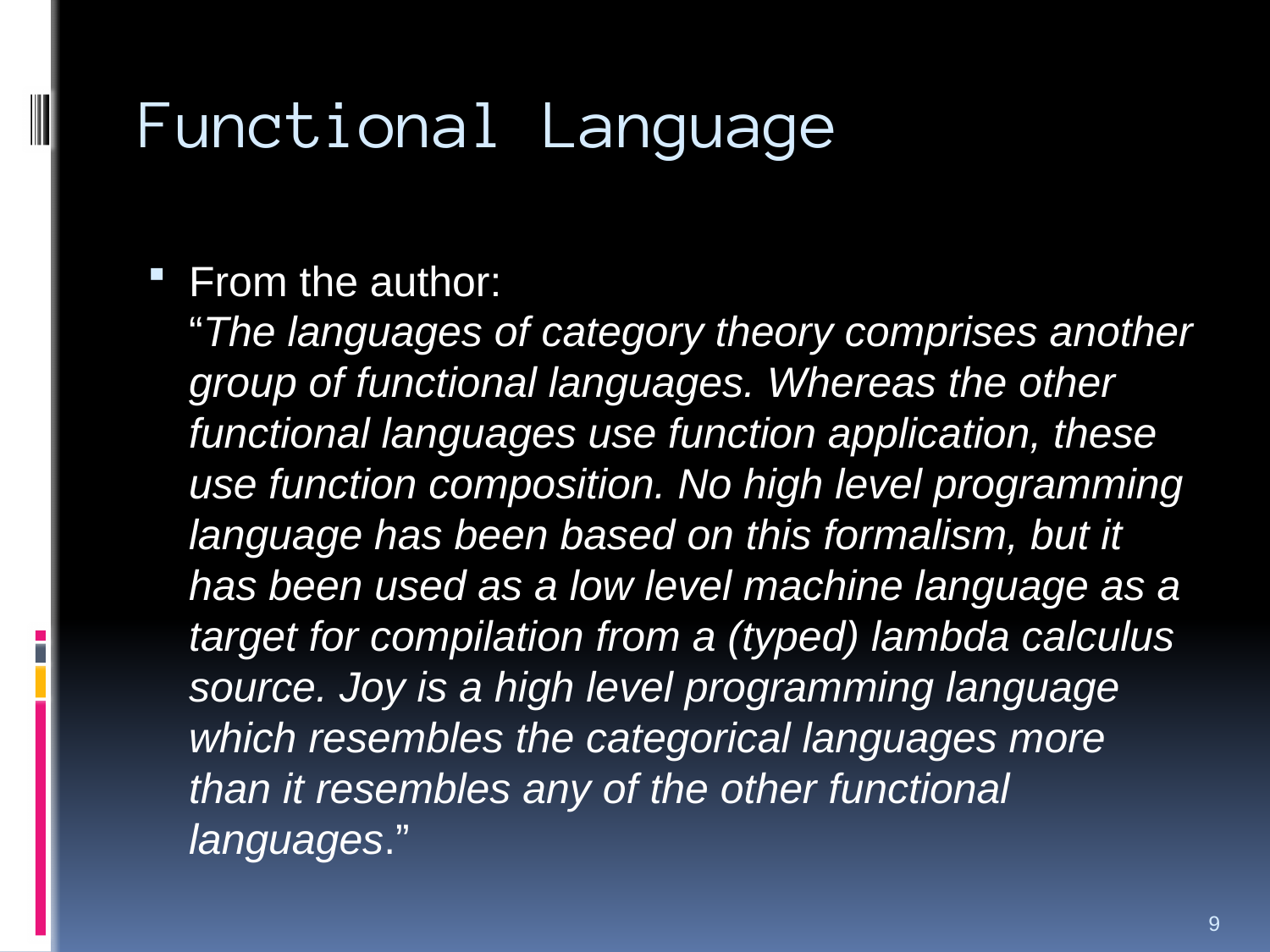

# Functional Language
From the author:
“The languages of category theory comprises another group of functional languages. Whereas the other functional languages use function application, these use function composition. No high level programming language has been based on this formalism, but it has been used as a low level machine language as a target for compilation from a (typed) lambda calculus source. Joy is a high level programming language which resembles the categorical languages more than it resembles any of the other functional languages.”
9